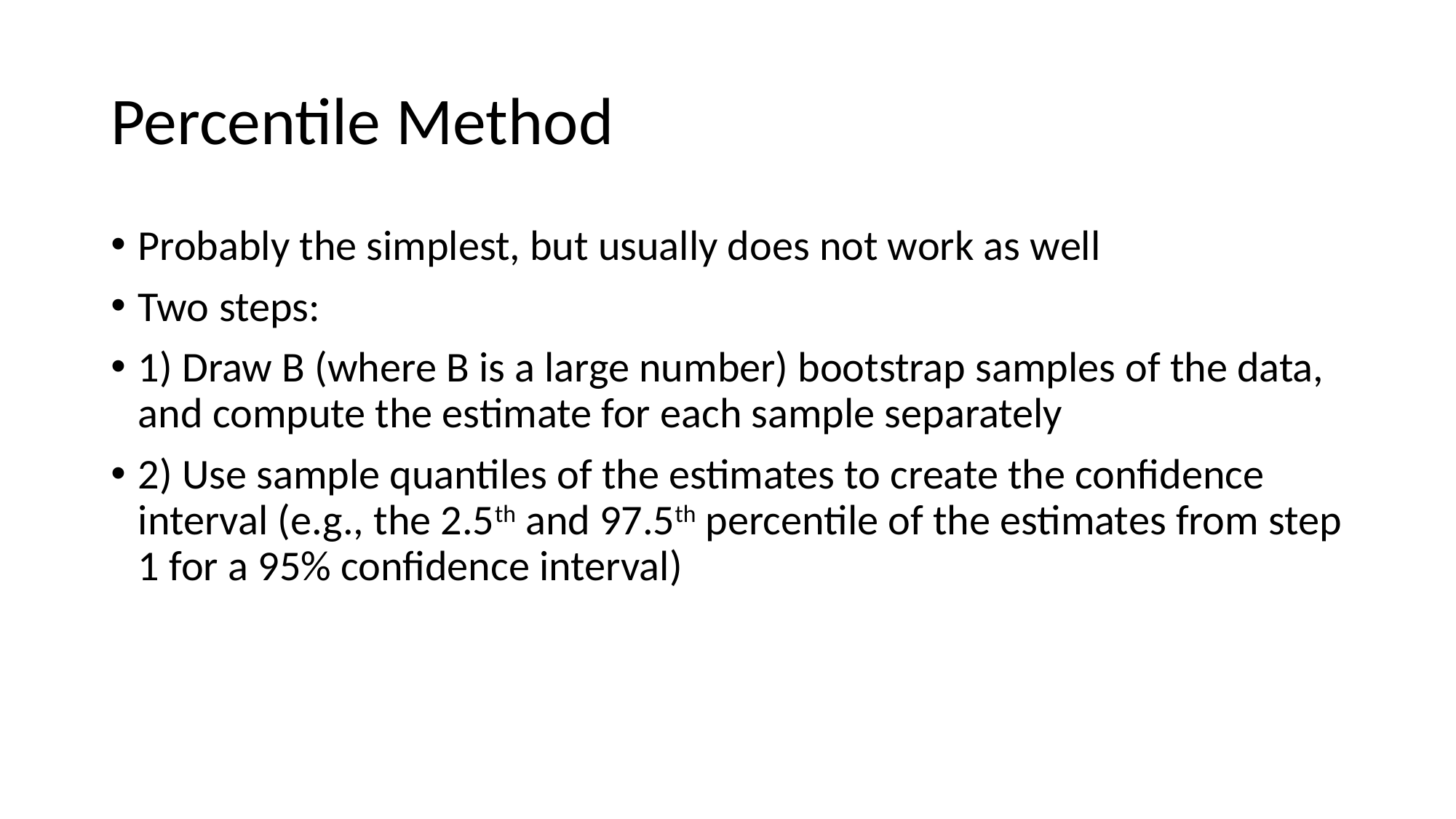

# Percentile Method
Probably the simplest, but usually does not work as well
Two steps:
1) Draw B (where B is a large number) bootstrap samples of the data, and compute the estimate for each sample separately
2) Use sample quantiles of the estimates to create the confidence interval (e.g., the 2.5th and 97.5th percentile of the estimates from step 1 for a 95% confidence interval)